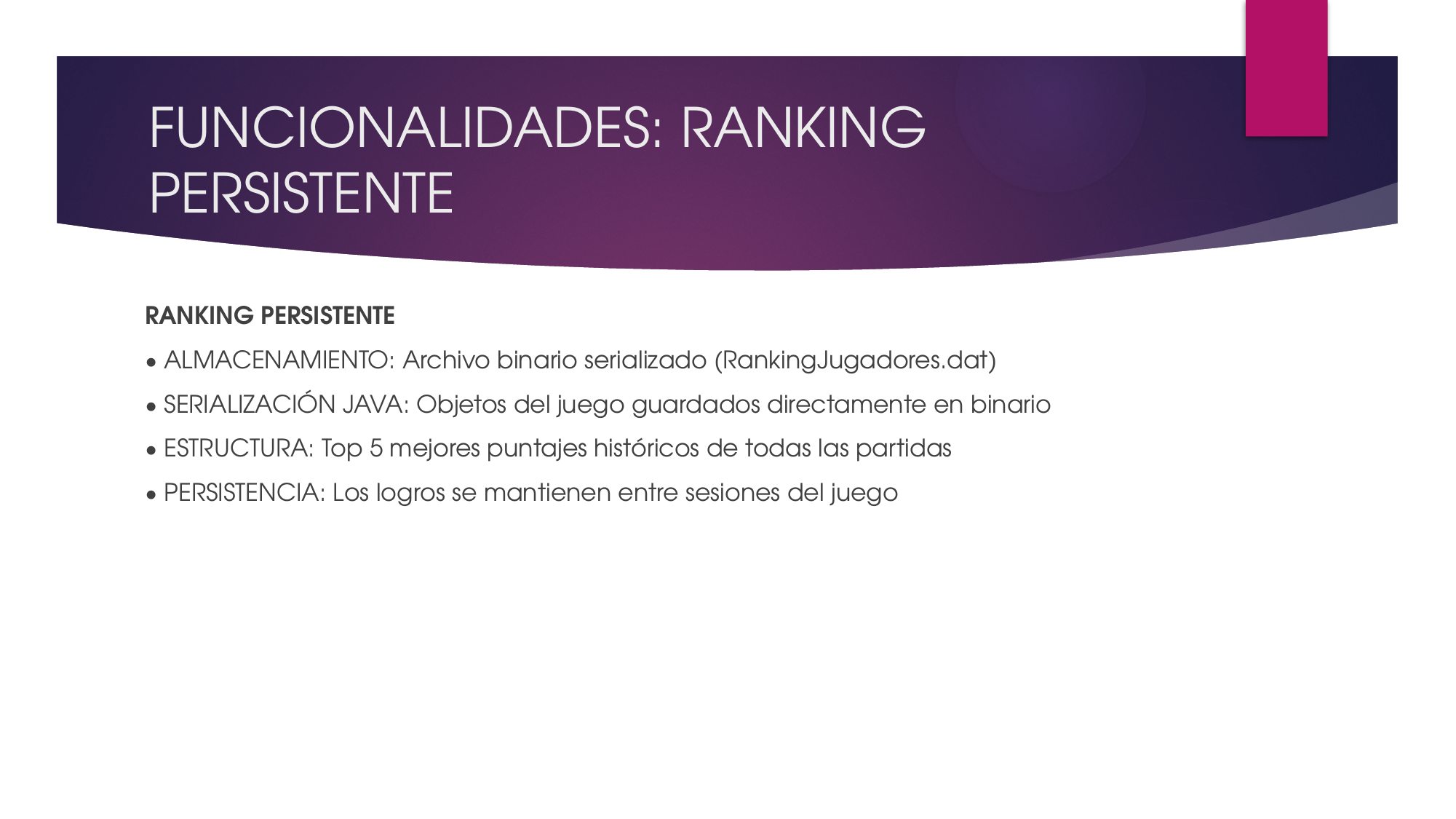

# FUNCIONALIDADES: RANKING PERSISTENTE
RANKING PERSISTENTE
• ALMACENAMIENTO: Archivo binario serializado (RankingJugadores.dat)
• SERIALIZACIÓN JAVA: Objetos del juego guardados directamente en binario
• ESTRUCTURA: Top 5 mejores puntajes históricos de todas las partidas
• PERSISTENCIA: Los logros se mantienen entre sesiones del juego